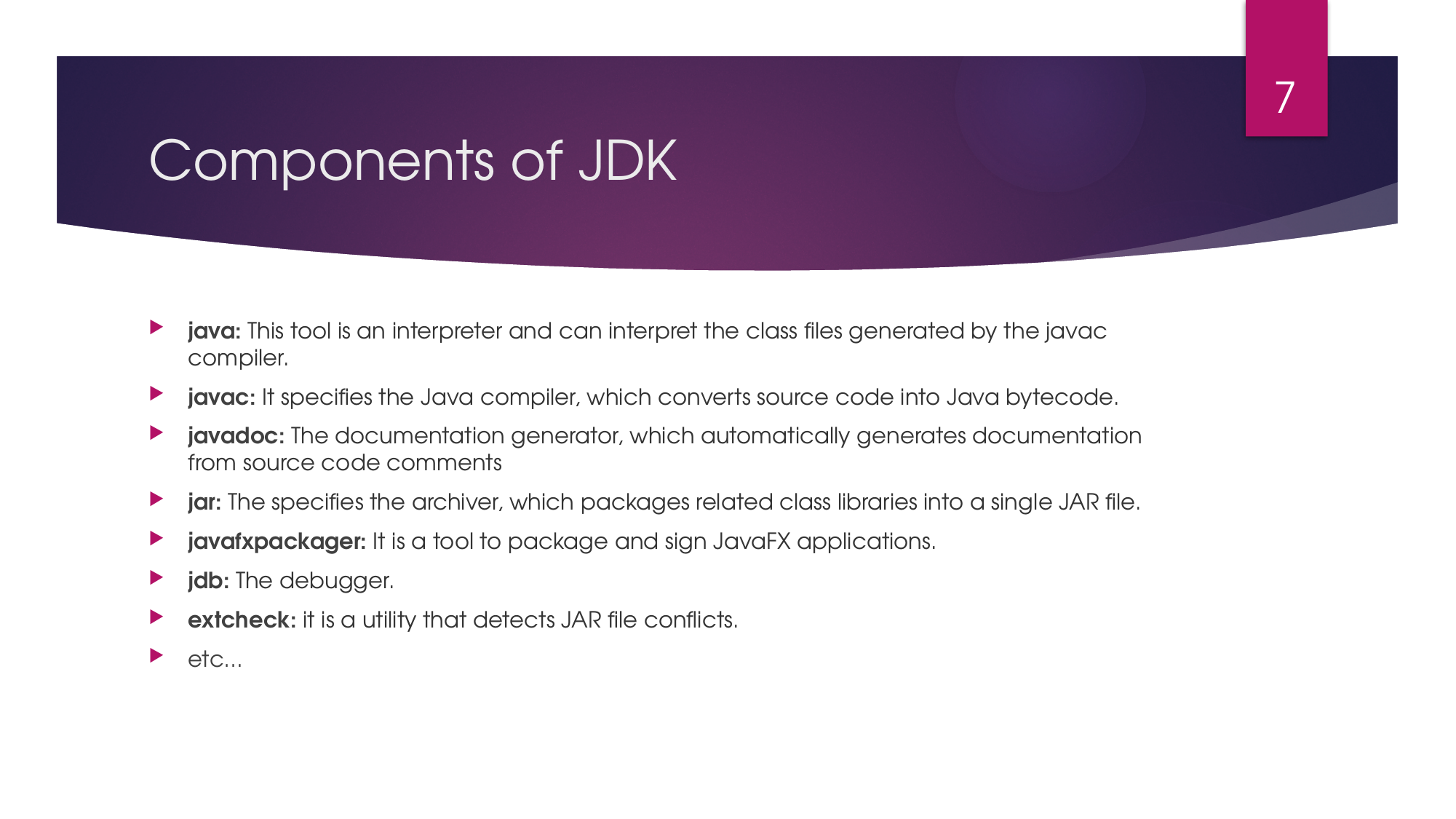

7
# Components of JDK
java: This tool is an interpreter and can interpret the class files generated by the javac compiler.
javac: It specifies the Java compiler, which converts source code into Java bytecode.
javadoc: The documentation generator, which automatically generates documentation from source code comments
jar: The specifies the archiver, which packages related class libraries into a single JAR file.
javafxpackager: It is a tool to package and sign JavaFX applications.
jdb: The debugger.
extcheck: it is a utility that detects JAR file conflicts.
etc…